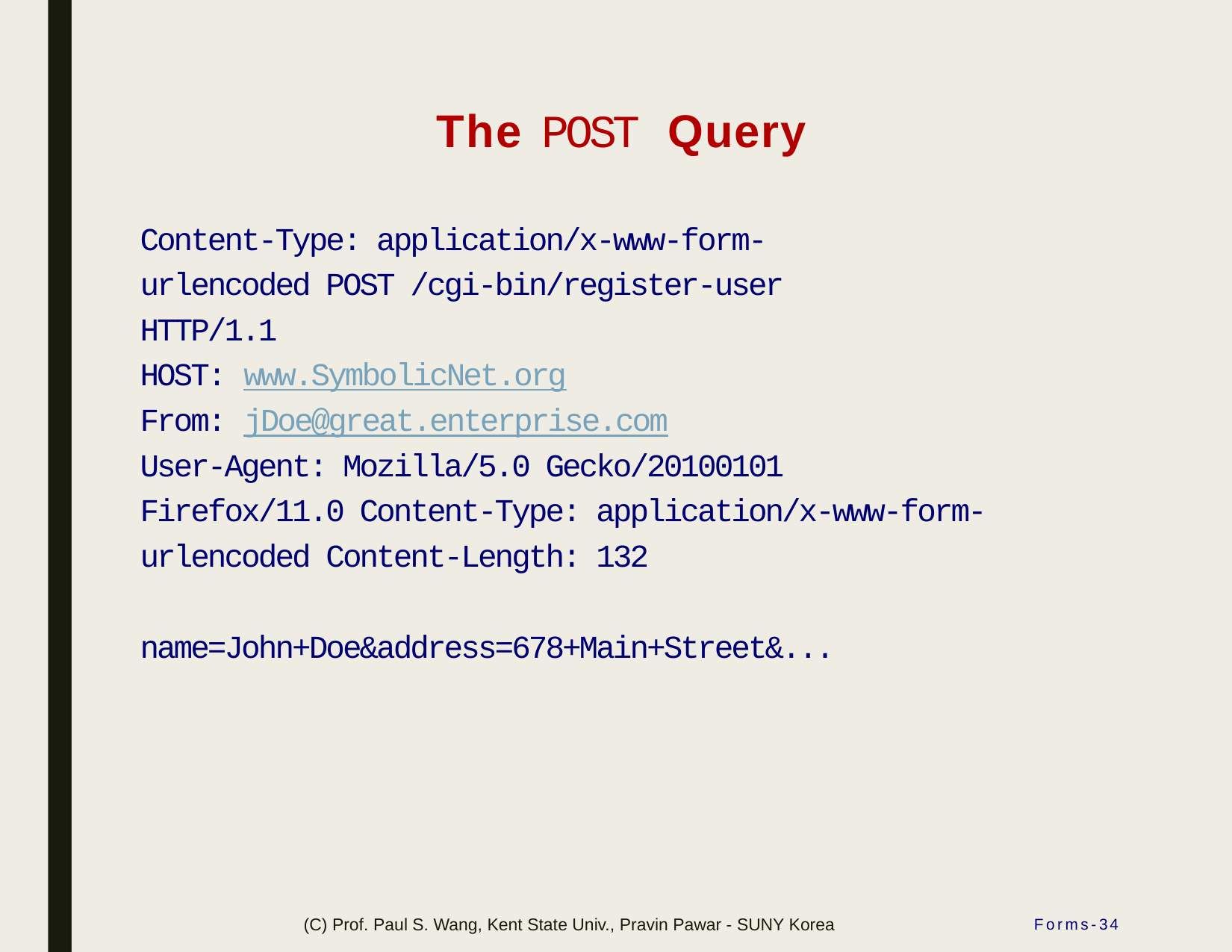

# The POST Query
Content-Type: application/x-www-form-urlencoded POST /cgi-bin/register-user HTTP/1.1
HOST: www.SymbolicNet.org
From: jDoe@great.enterprise.com
User-Agent: Mozilla/5.0 Gecko/20100101 Firefox/11.0 Content-Type: application/x-www-form-urlencoded Content-Length: 132

name=John+Doe&address=678+Main+Street&...
(C) Prof. Paul S. Wang, Kent State Univ., Pravin Pawar - SUNY Korea
Forms-34